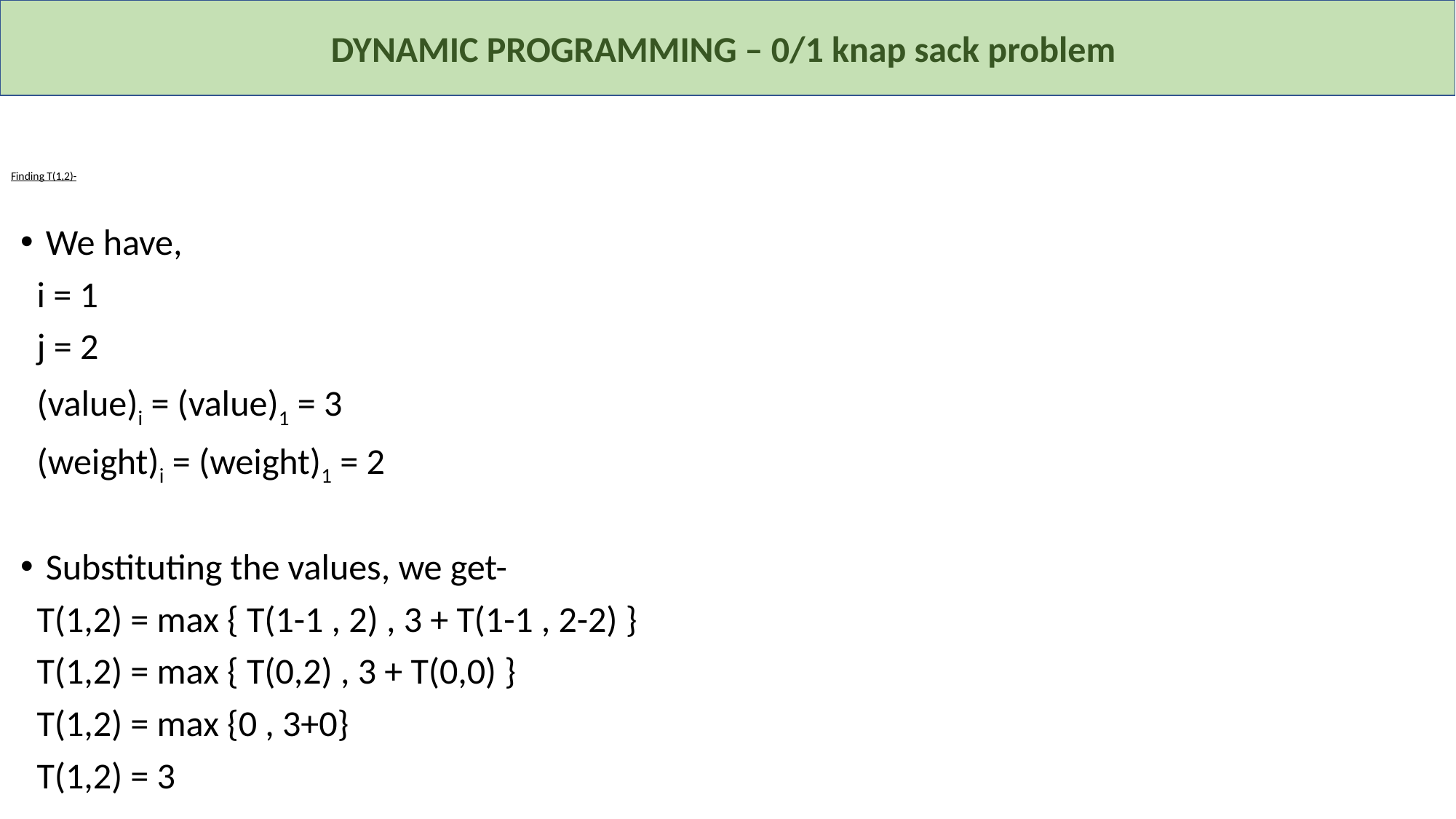

DYNAMIC PROGRAMMING – 0/1 knap sack problem
# Finding T(1,2)-
We have,
  i = 1
  j = 2
  (value)i = (value)1 = 3
  (weight)i = (weight)1 = 2

Substituting the values, we get-
  T(1,2) = max { T(1-1 , 2) , 3 + T(1-1 , 2-2) }
  T(1,2) = max { T(0,2) , 3 + T(0,0) }
  T(1,2) = max {0 , 3+0}
  T(1,2) = 3